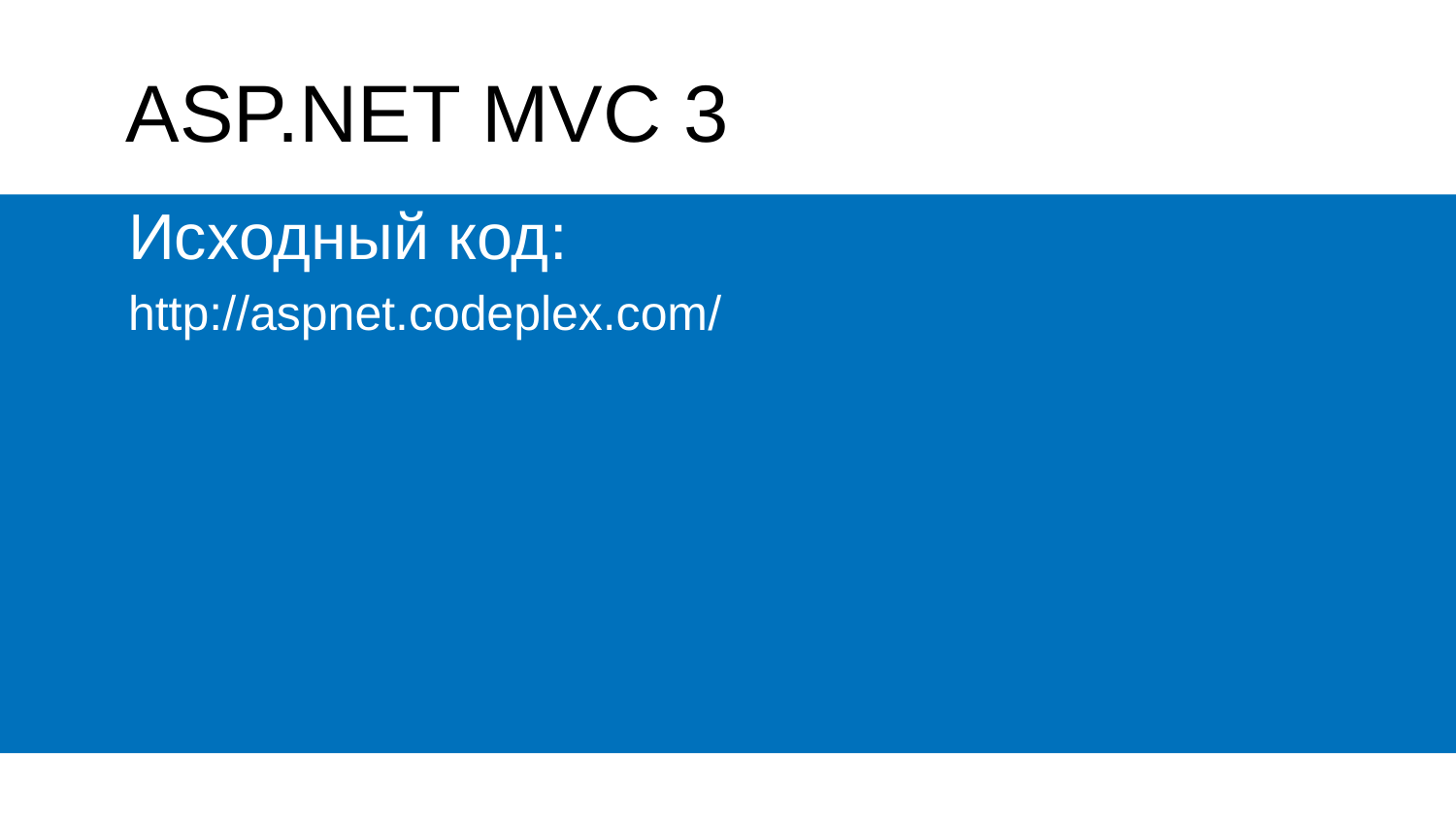

# ASP.NET MVC 3
Исходный код:
http://aspnet.codeplex.com/